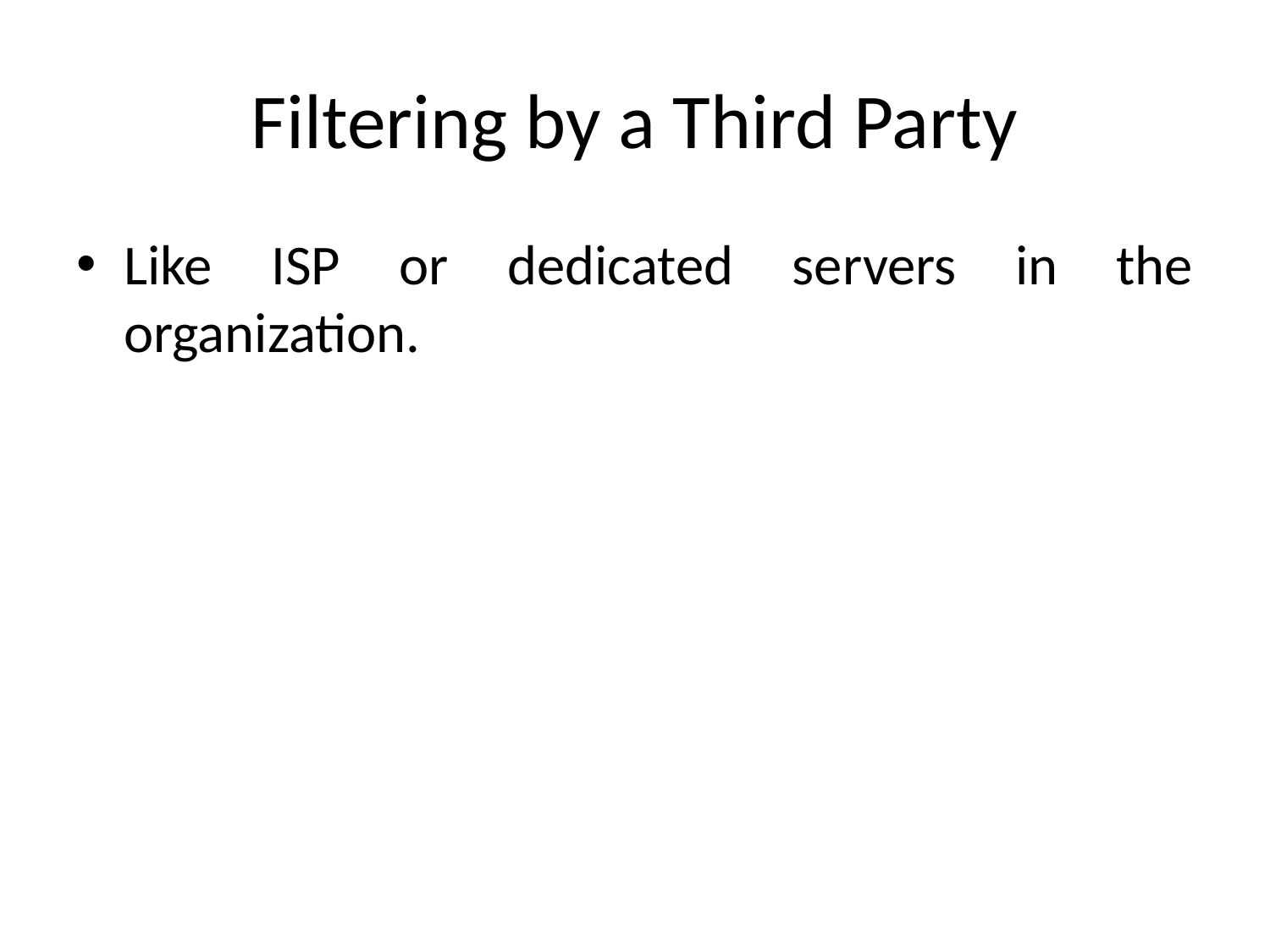

# Filtering by a Third Party
Like ISP or dedicated servers in the organization.